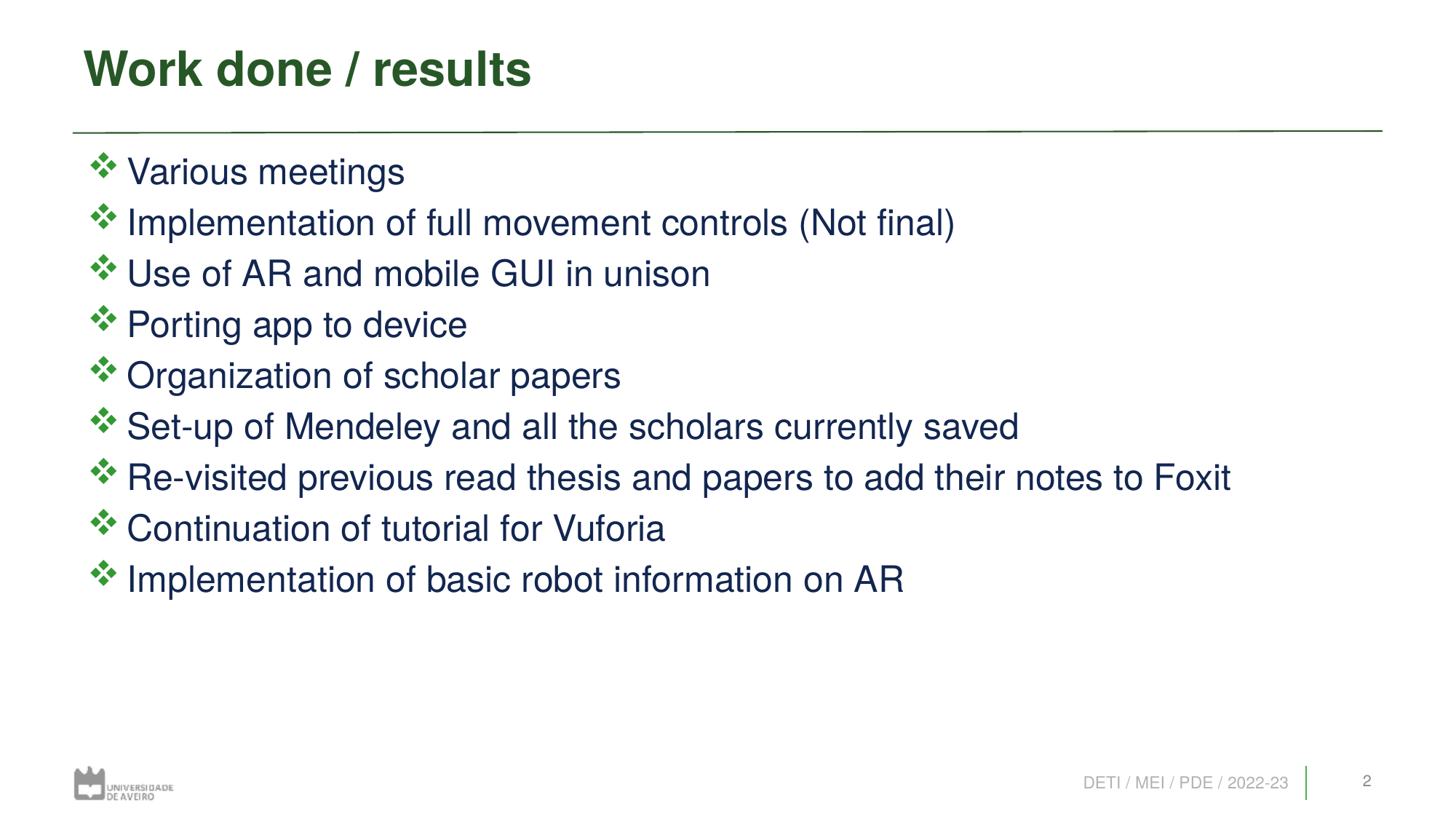

# Work done / results
Various meetings
Implementation of full movement controls (Not final)
Use of AR and mobile GUI in unison
Porting app to device
Organization of scholar papers
Set-up of Mendeley and all the scholars currently saved
Re-visited previous read thesis and papers to add their notes to Foxit
Continuation of tutorial for Vuforia
Implementation of basic robot information on AR

DETI / MEI / PDE / 2022-23
2